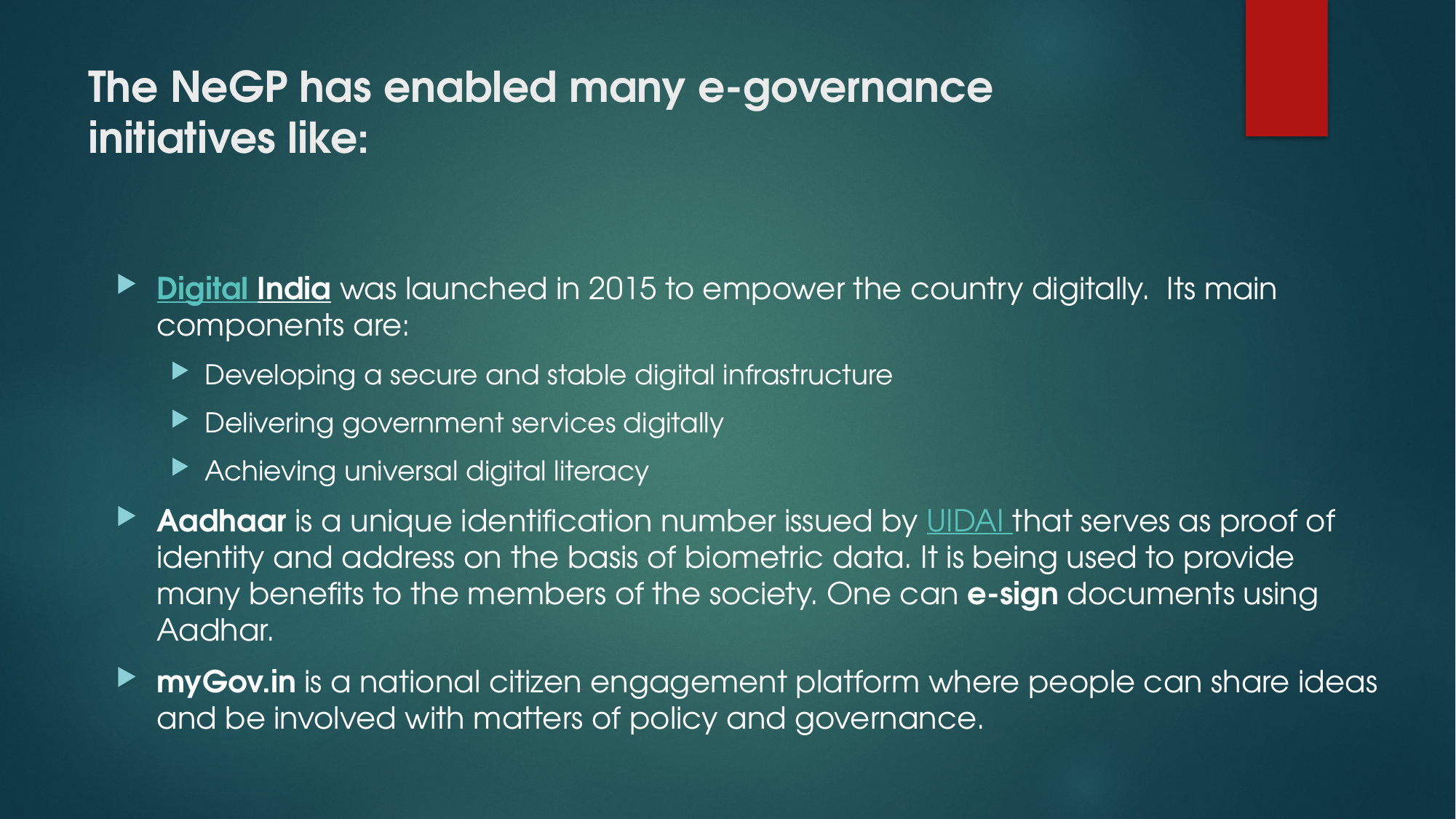

# The NeGP has enabled many e-governance initiatives like:

Digital India was launched in 2015 to empower the country digitally.  Its main components are:
Developing a secure and stable digital infrastructure
Delivering government services digitally
Achieving universal digital literacy
Aadhaar is a unique identification number issued by UIDAI that serves as proof of identity and address on the basis of biometric data. It is being used to provide many benefits to the members of the society. One can e-sign documents using Aadhar.
myGov.in is a national citizen engagement platform where people can share ideas and be involved with matters of policy and governance.